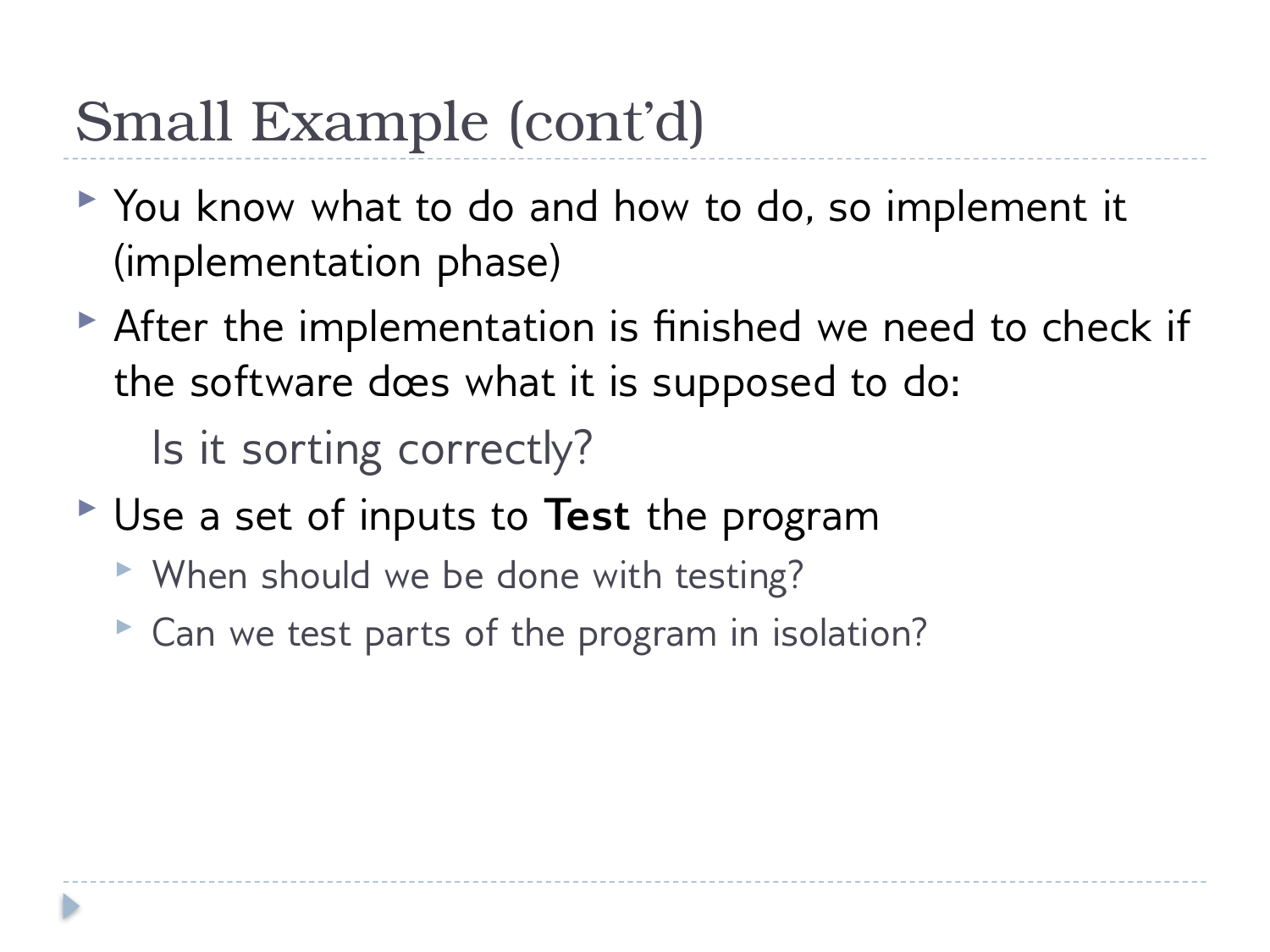

# Small Example (cont’d)
You know what to do and how to do, so implement it (implementation phase)
After the implementation is finished we need to check if the software does what it is supposed to do:
	Is it sorting correctly?
Use a set of inputs to Test the program
When should we be done with testing?
Can we test parts of the program in isolation?